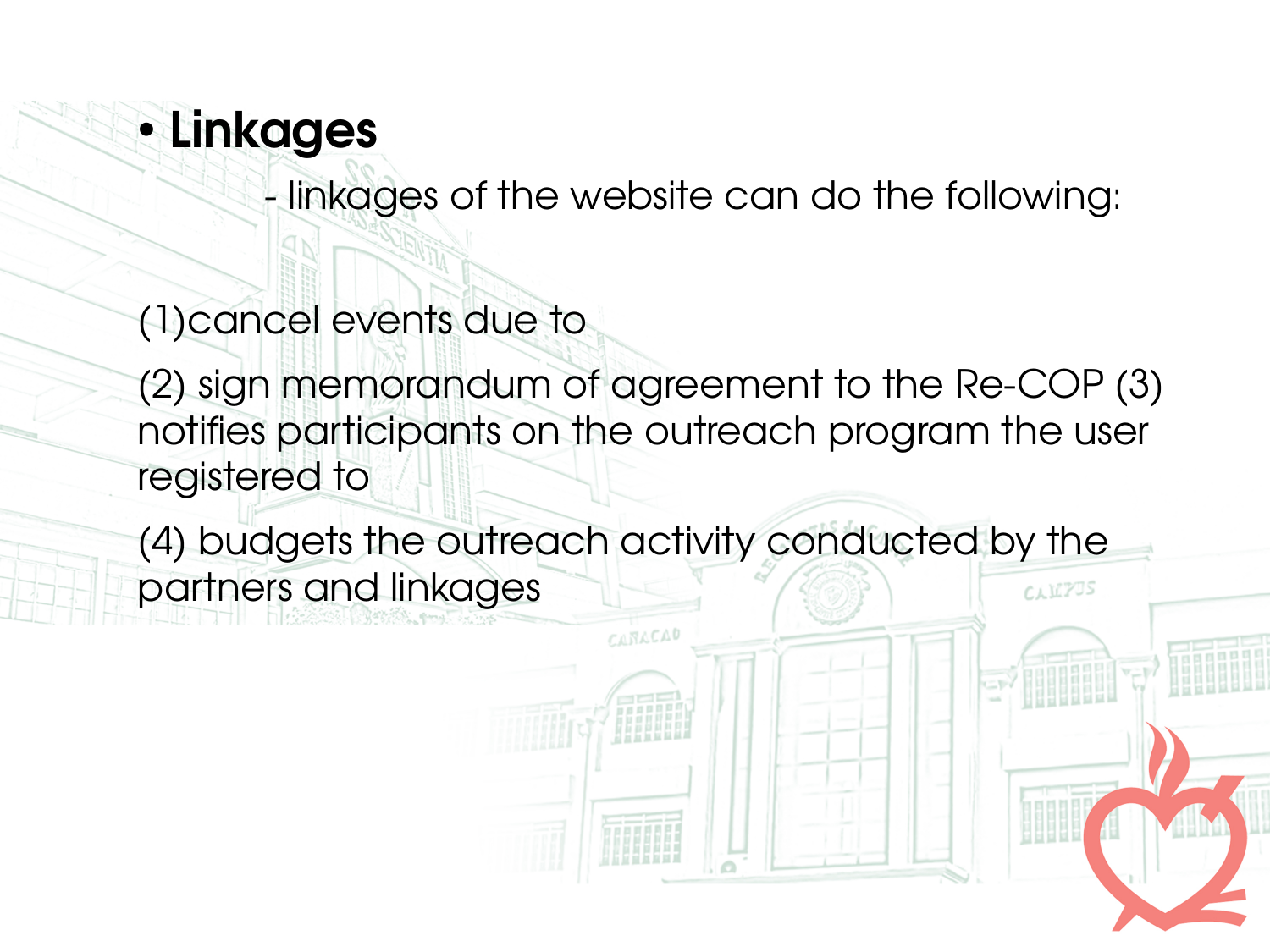

Linkages
	- linkages of the website can do the following:

(1)cancel events due to
(2) sign memorandum of agreement to the Re-COP (3) notifies participants on the outreach program the user registered to
(4) budgets the outreach activity conducted by the partners and linkages